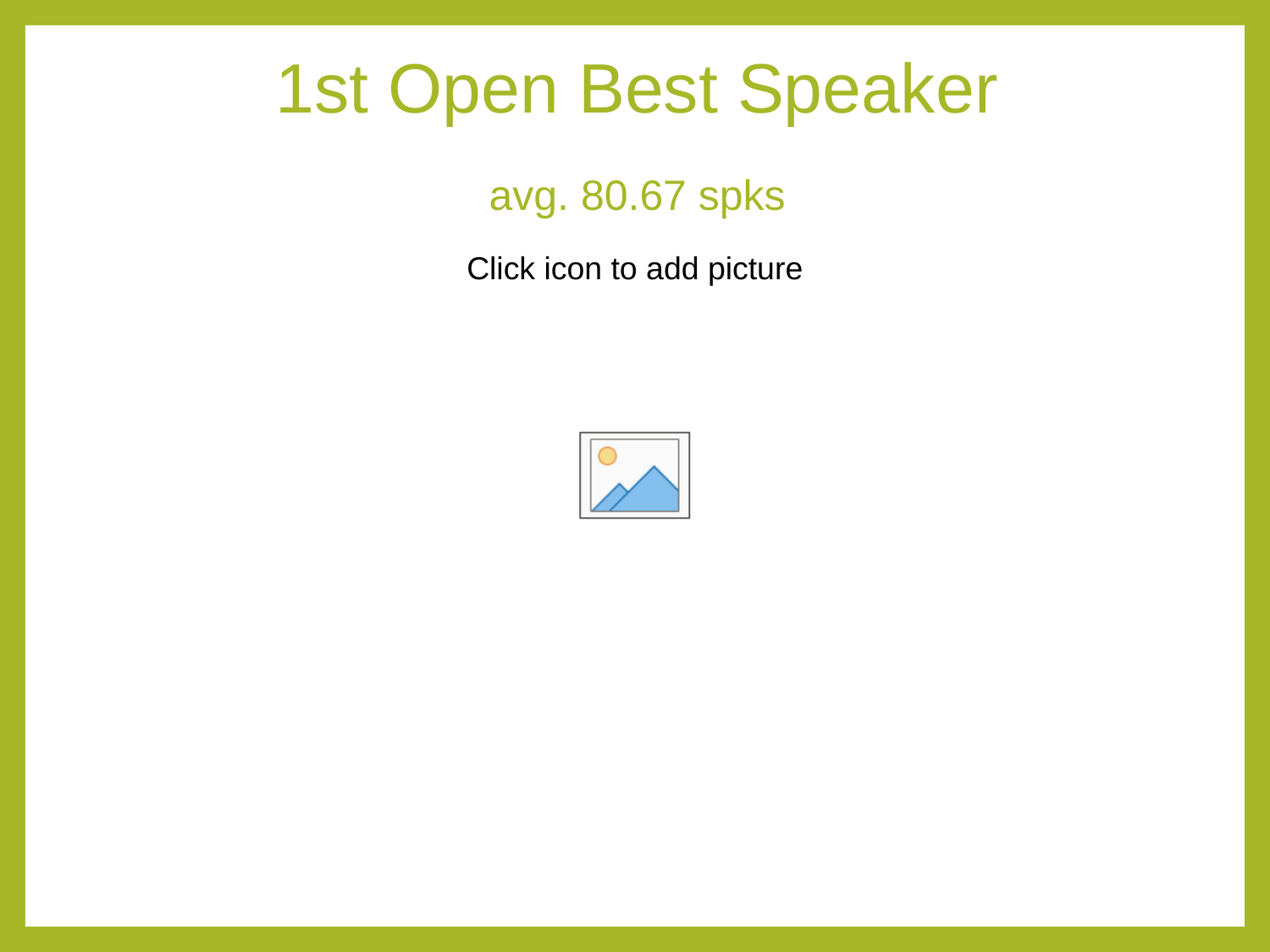

1st Open Best Speaker
avg. 80.67 spks